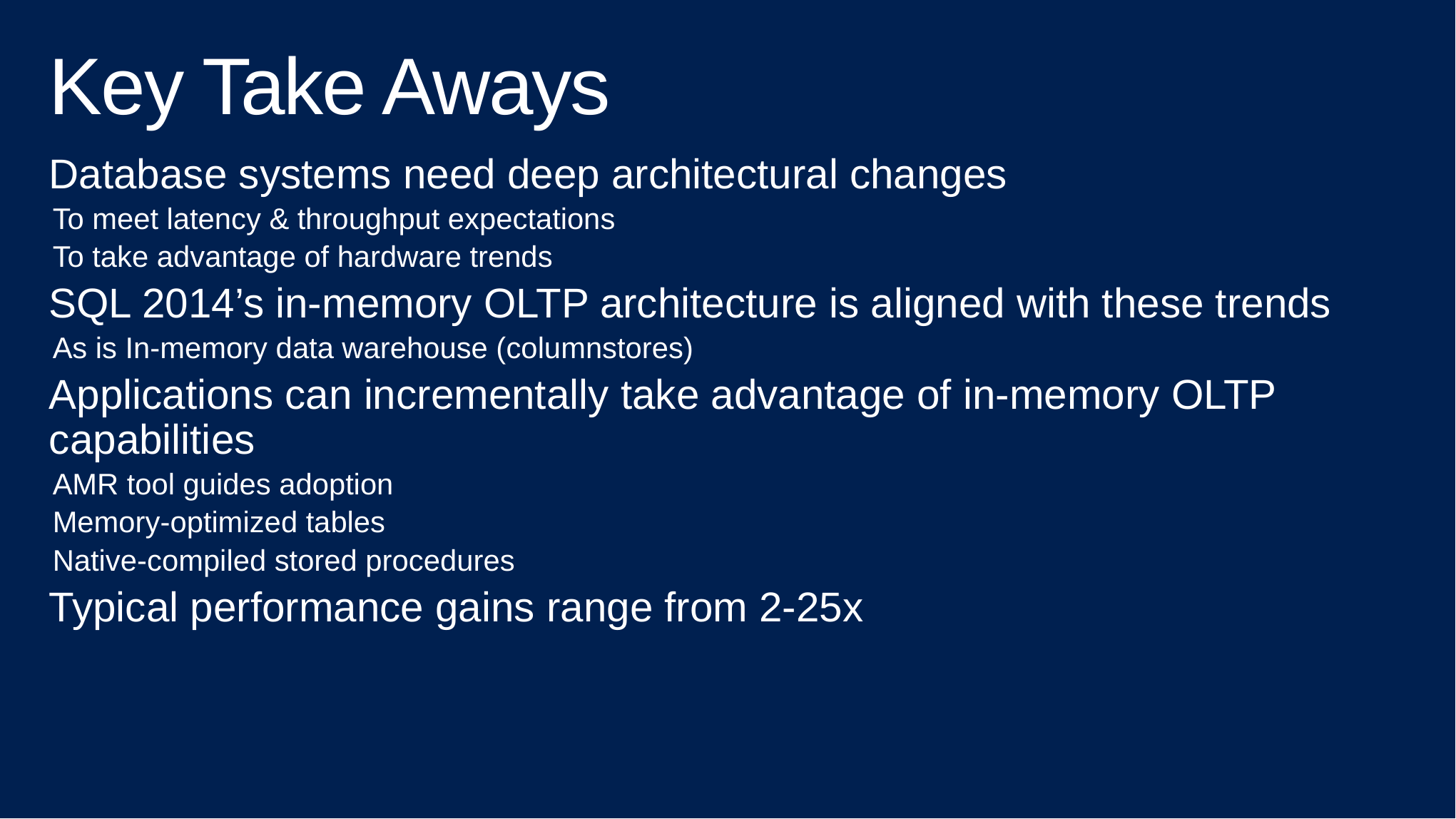

# Key Take Aways
Database systems need deep architectural changes
To meet latency & throughput expectations
To take advantage of hardware trends
SQL 2014’s in-memory OLTP architecture is aligned with these trends
As is In-memory data warehouse (columnstores)
Applications can incrementally take advantage of in-memory OLTP capabilities
AMR tool guides adoption
Memory-optimized tables
Native-compiled stored procedures
Typical performance gains range from 2-25x